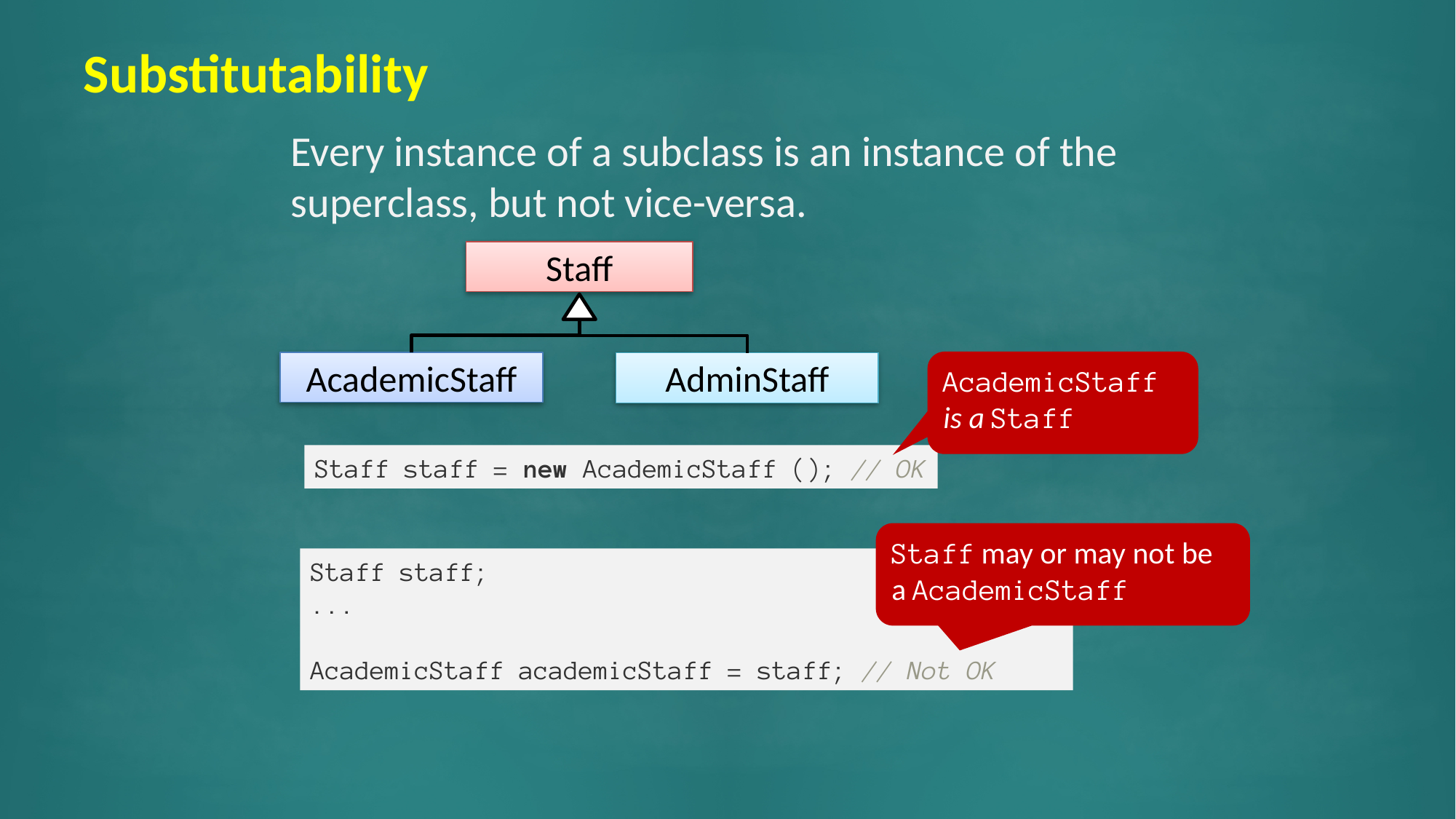

# Substitutability
Every instance of a subclass is an instance of the superclass, but not vice-versa.
Staff

AcademicStaff
AdminStaff
AcademicStaff
is a Staff
Staff staff = new AcademicStaff (); // OK
Staff may or may not be a AcademicStaff
Staff staff;
...

AcademicStaff academicStaff = staff; // Not OK